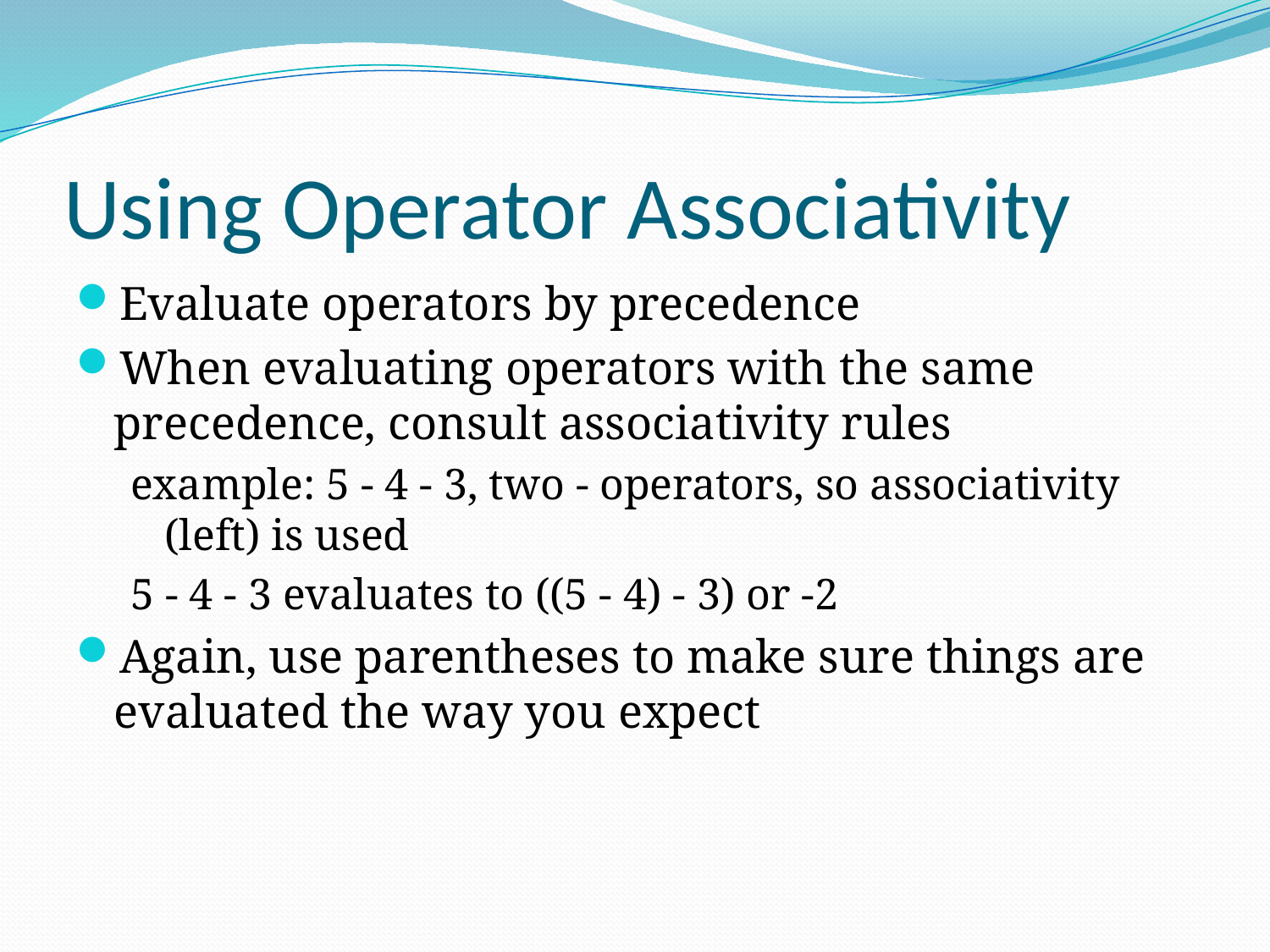

# Using Operator Associativity
Evaluate operators by precedence
When evaluating operators with the same precedence, consult associativity rules
example: 5 - 4 - 3, two - operators, so associativity (left) is used
5 - 4 - 3 evaluates to ((5 - 4) - 3) or -2
Again, use parentheses to make sure things are evaluated the way you expect